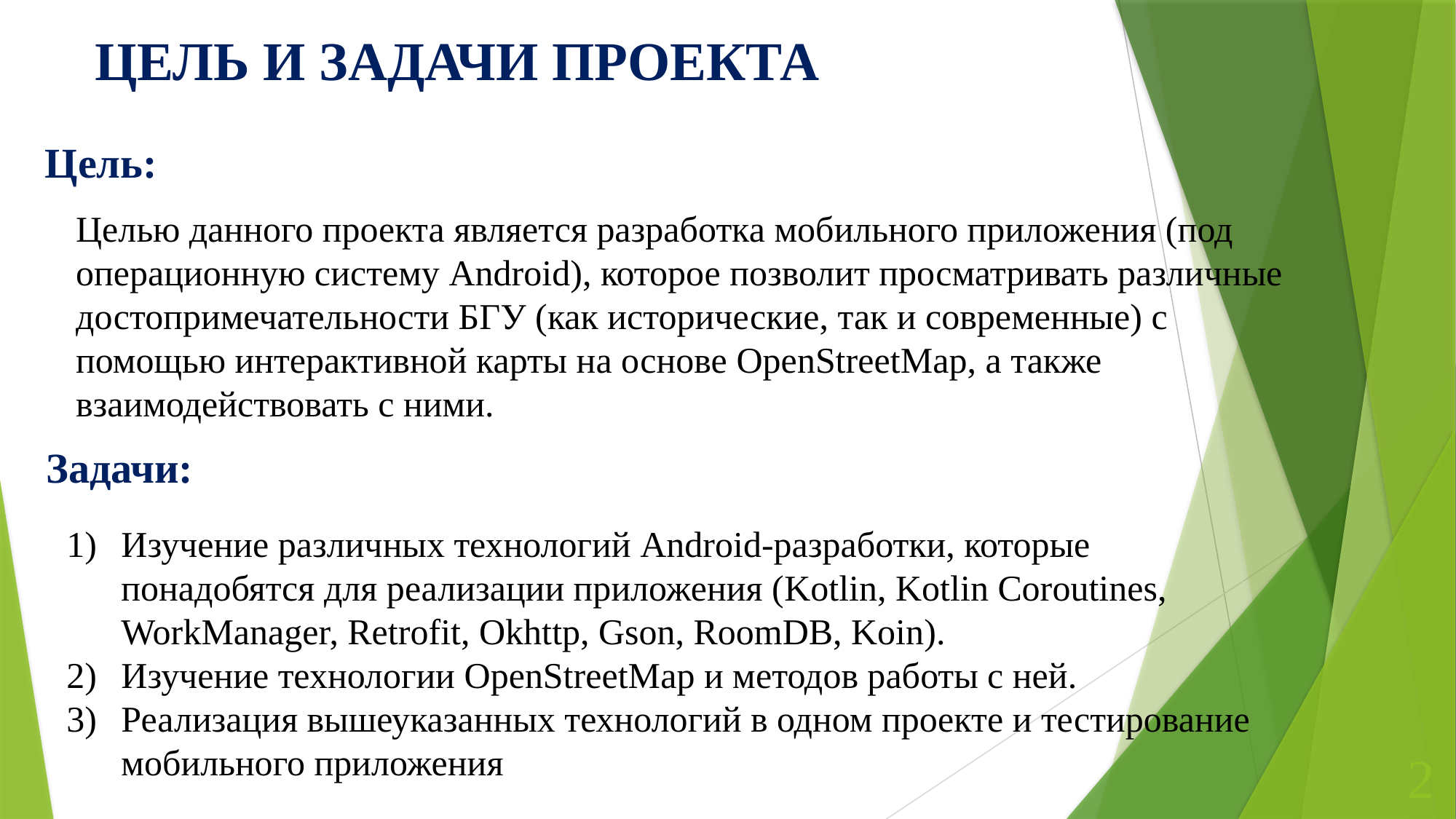

# ЦЕЛЬ И ЗАДАЧИ ПРОЕКТА
Цель:
Целью данного проекта является разработка мобильного приложения (под операционную систему Android), которое позволит просматривать различные достопримечательности БГУ (как исторические, так и современные) с помощью интерактивной карты на основе OpenStreetMap, а также взаимодействовать с ними.

Задачи:
Изучение различных технологий Android-разработки, которые понадобятся для реализации приложения (Kotlin, Kotlin Coroutines, WorkManager, Retrofit, Okhttp, Gson, RoomDB, Koin).
Изучение технологии OpenStreetMap и методов работы с ней.
Реализация вышеуказанных технологий в одном проекте и тестирование мобильного приложения
2